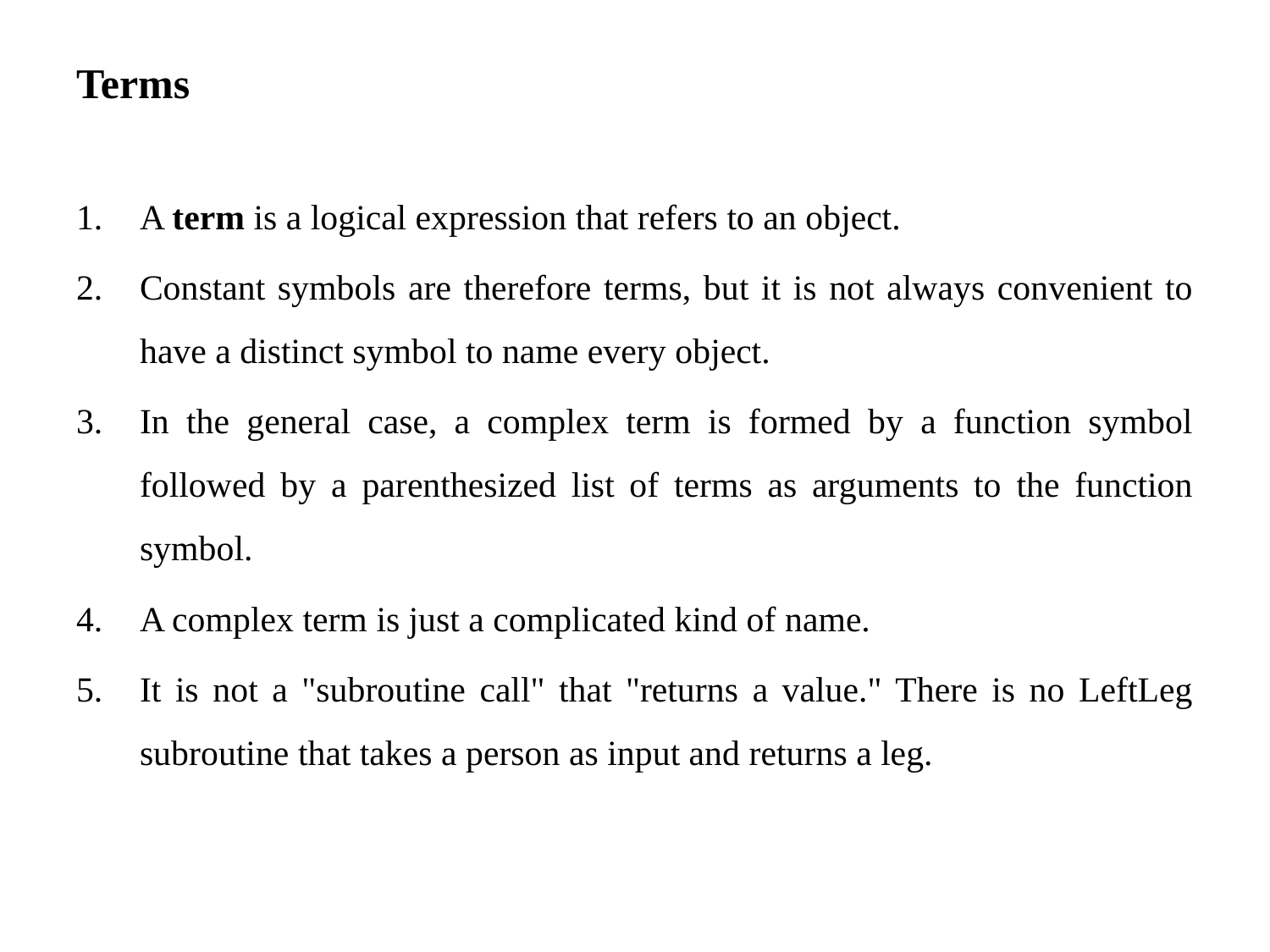

Terms

A term is a logical expression that refers to an object.
Constant symbols are therefore terms, but it is not always convenient to have a distinct symbol to name every object.
In the general case, a complex term is formed by a function symbol followed by a parenthesized list of terms as arguments to the function symbol.
A complex term is just a complicated kind of name.
It is not a "subroutine call" that "returns a value." There is no LeftLeg subroutine that takes a person as input and returns a leg.